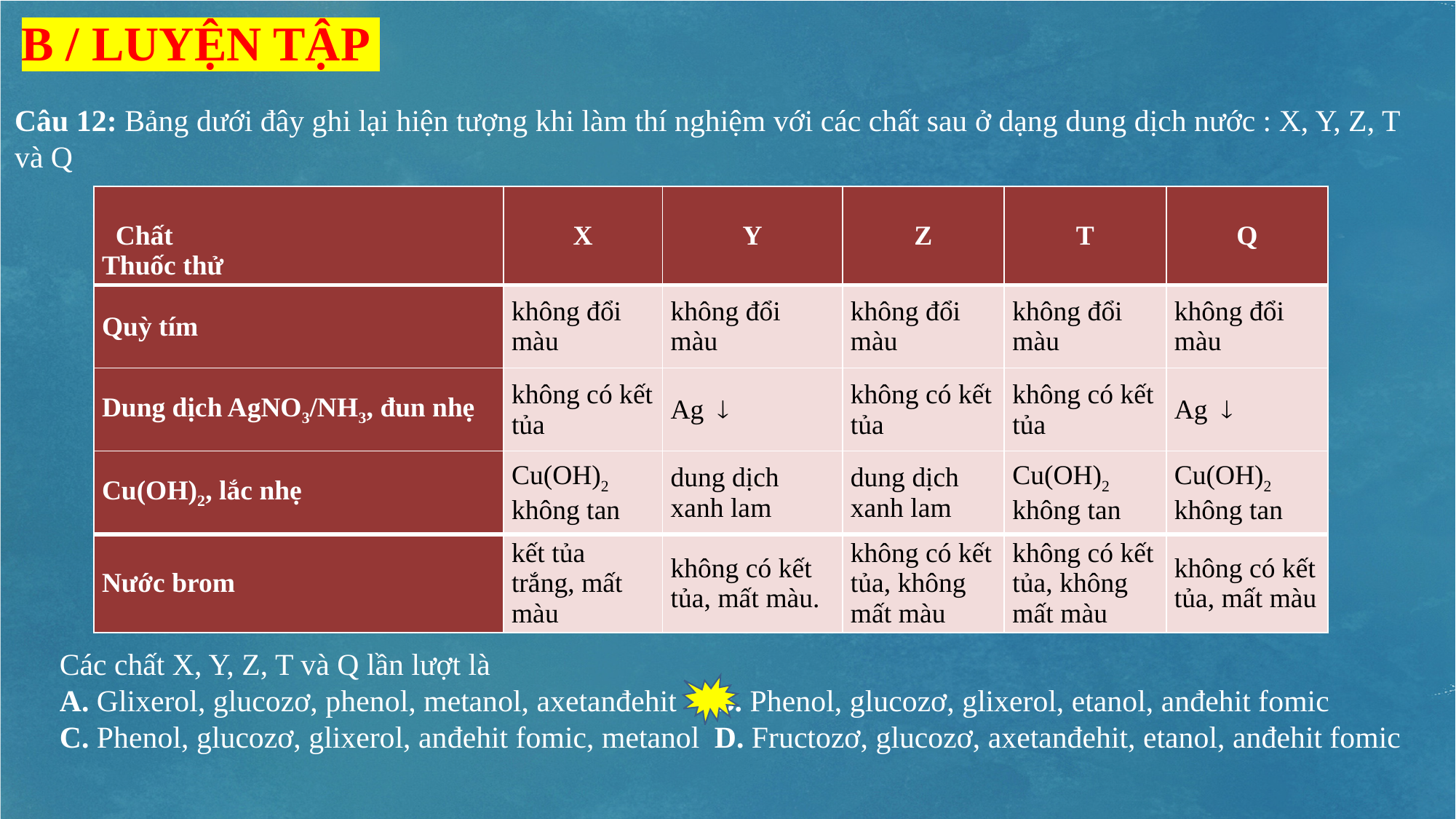

B / LUYỆN TẬP
Câu 12: Bảng dưới đây ghi lại hiện tượng khi làm thí nghiệm với các chất sau ở dạng dung dịch nước : X, Y, Z, T và Q
| Chất Thuốc thử | X | Y | Z | T | Q |
| --- | --- | --- | --- | --- | --- |
| Quỳ tím | không đổi màu | không đổi màu | không đổi màu | không đổi màu | không đổi màu |
| Dung dịch AgNO3/NH3, đun nhẹ | không có kết tủa | Ag ↓ | không có kết tủa | không có kết tủa | Ag ↓ |
| Cu(OH)2, lắc nhẹ | Cu(OH)2 không tan | dung dịch xanh lam | dung dịch xanh lam | Cu(OH)2 không tan | Cu(OH)2 không tan |
| Nước brom | kết tủa trắng, mất màu | không có kết tủa, mất màu. | không có kết tủa, không mất màu | không có kết tủa, không mất màu | không có kết tủa, mất màu |
Các chất X, Y, Z, T và Q lần lượt là
A. Glixerol, glucozơ, phenol, metanol, axetanđehit	B. Phenol, glucozơ, glixerol, etanol, anđehit fomic
C. Phenol, glucozơ, glixerol, anđehit fomic, metanol	D. Fructozơ, glucozơ, axetanđehit, etanol, anđehit fomic